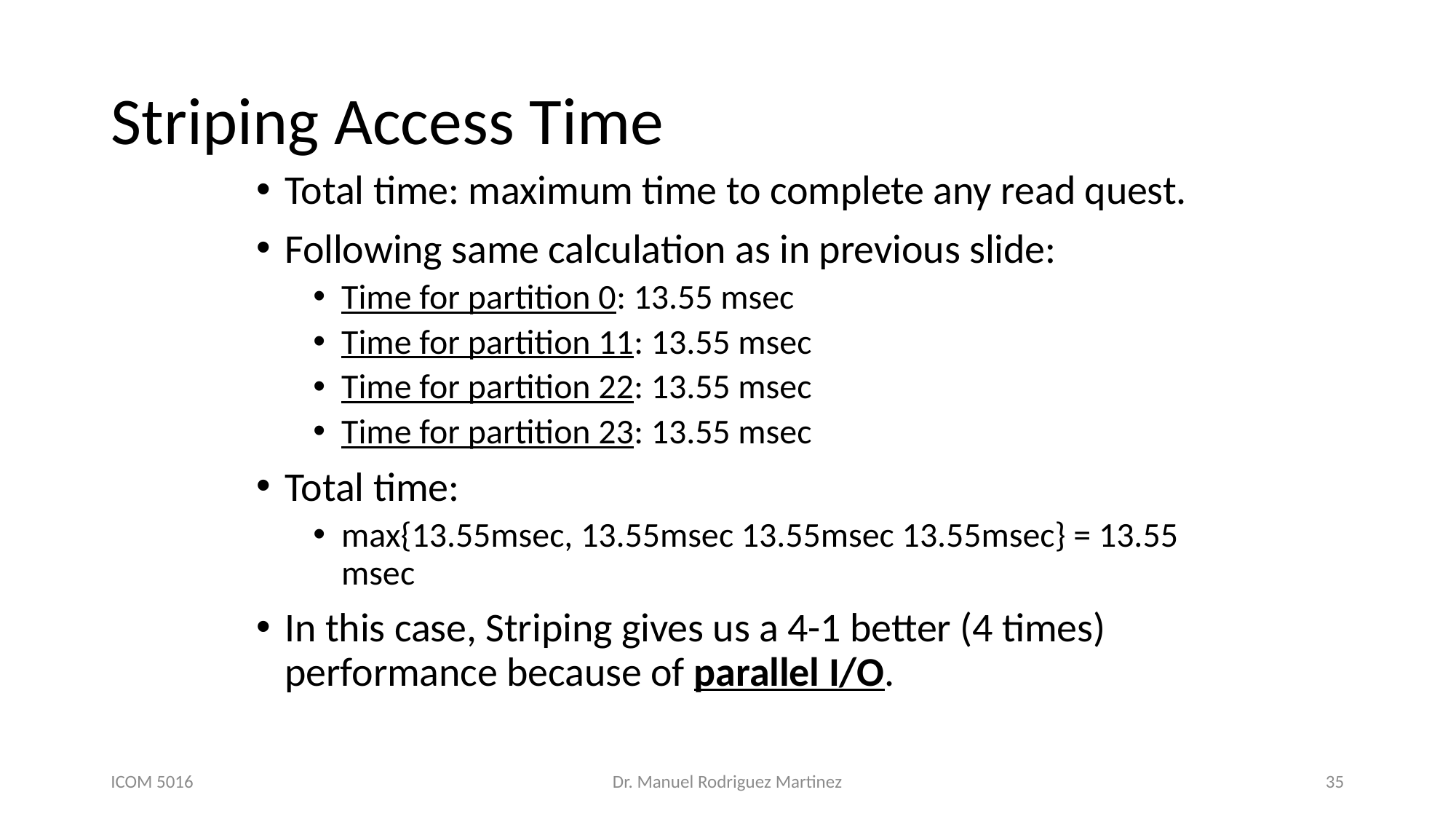

# Striping Access Time
Total time: maximum time to complete any read quest.
Following same calculation as in previous slide:
Time for partition 0: 13.55 msec
Time for partition 11: 13.55 msec
Time for partition 22: 13.55 msec
Time for partition 23: 13.55 msec
Total time:
max{13.55msec, 13.55msec 13.55msec 13.55msec} = 13.55 msec
In this case, Striping gives us a 4-1 better (4 times) performance because of parallel I/O.
ICOM 5016
Dr. Manuel Rodriguez Martinez
35